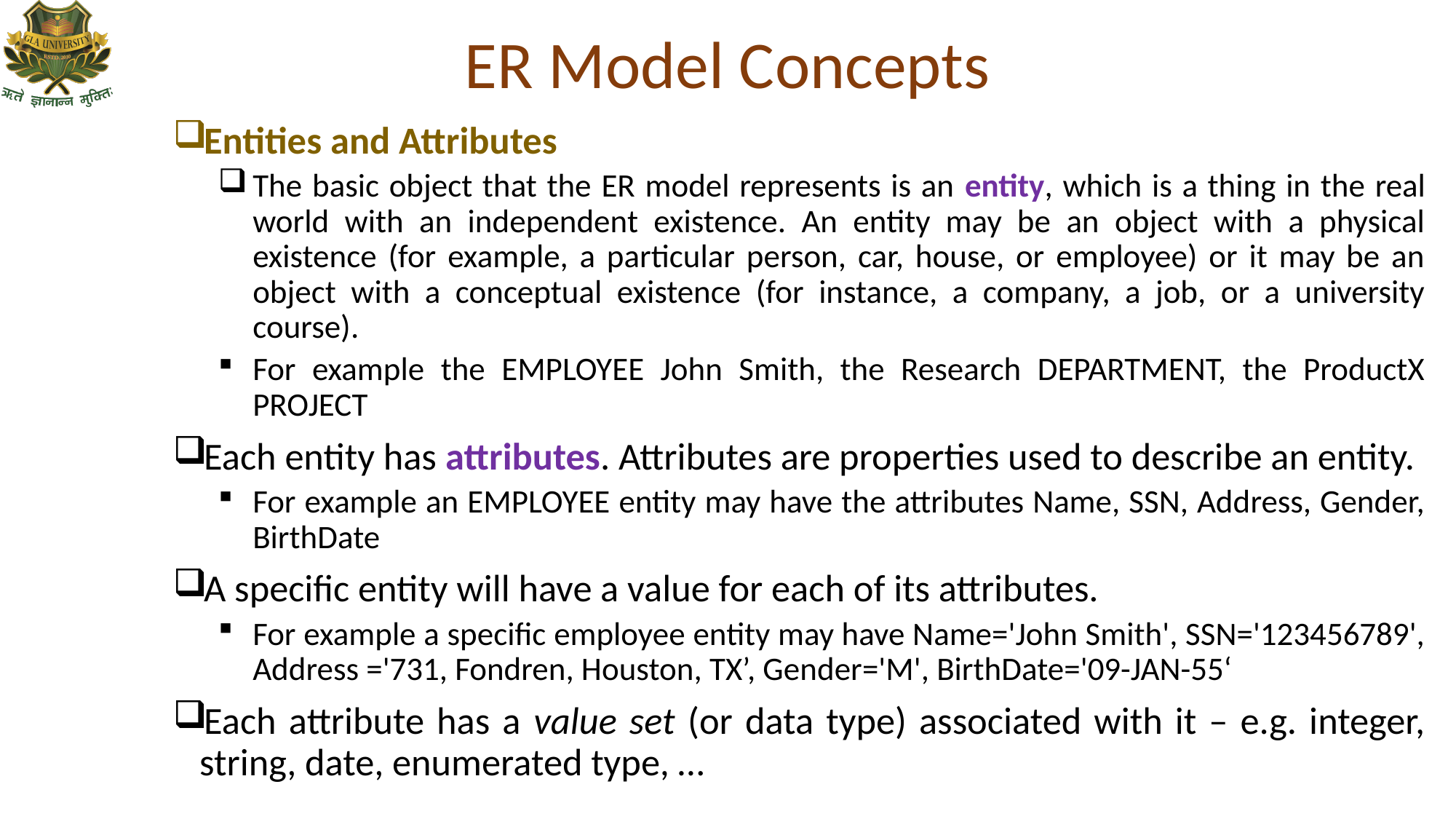

# ER Model Concepts
Entities and Attributes
The basic object that the ER model represents is an entity, which is a thing in the real world with an independent existence. An entity may be an object with a physical existence (for example, a particular person, car, house, or employee) or it may be an object with a conceptual existence (for instance, a company, a job, or a university course).
For example the EMPLOYEE John Smith, the Research DEPARTMENT, the ProductX PROJECT
Each entity has attributes. Attributes are properties used to describe an entity.
For example an EMPLOYEE entity may have the attributes Name, SSN, Address, Gender, BirthDate
A specific entity will have a value for each of its attributes.
For example a specific employee entity may have Name='John Smith', SSN='123456789', Address ='731, Fondren, Houston, TX’, Gender='M', BirthDate='09-JAN-55‘
Each attribute has a value set (or data type) associated with it – e.g. integer, string, date, enumerated type, …